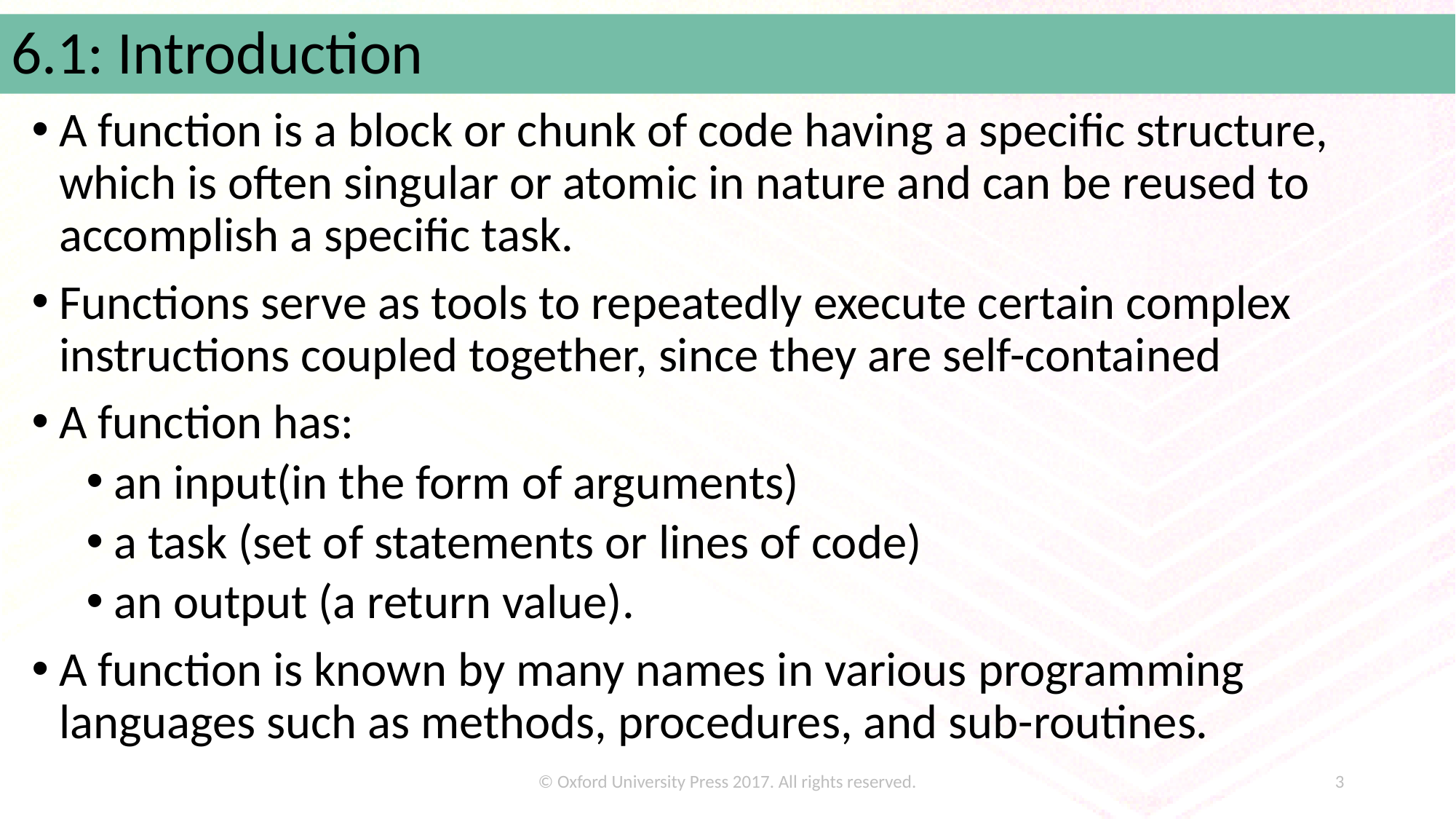

# 6.1: Introduction
A function is a block or chunk of code having a specific structure, which is often singular or atomic in nature and can be reused to accomplish a specific task.
Functions serve as tools to repeatedly execute certain complex instructions coupled together, since they are self-contained
A function has:
an input(in the form of arguments)
a task (set of statements or lines of code)
an output (a return value).
A function is known by many names in various programming languages such as methods, procedures, and sub-routines.
© Oxford University Press 2017. All rights reserved.
3